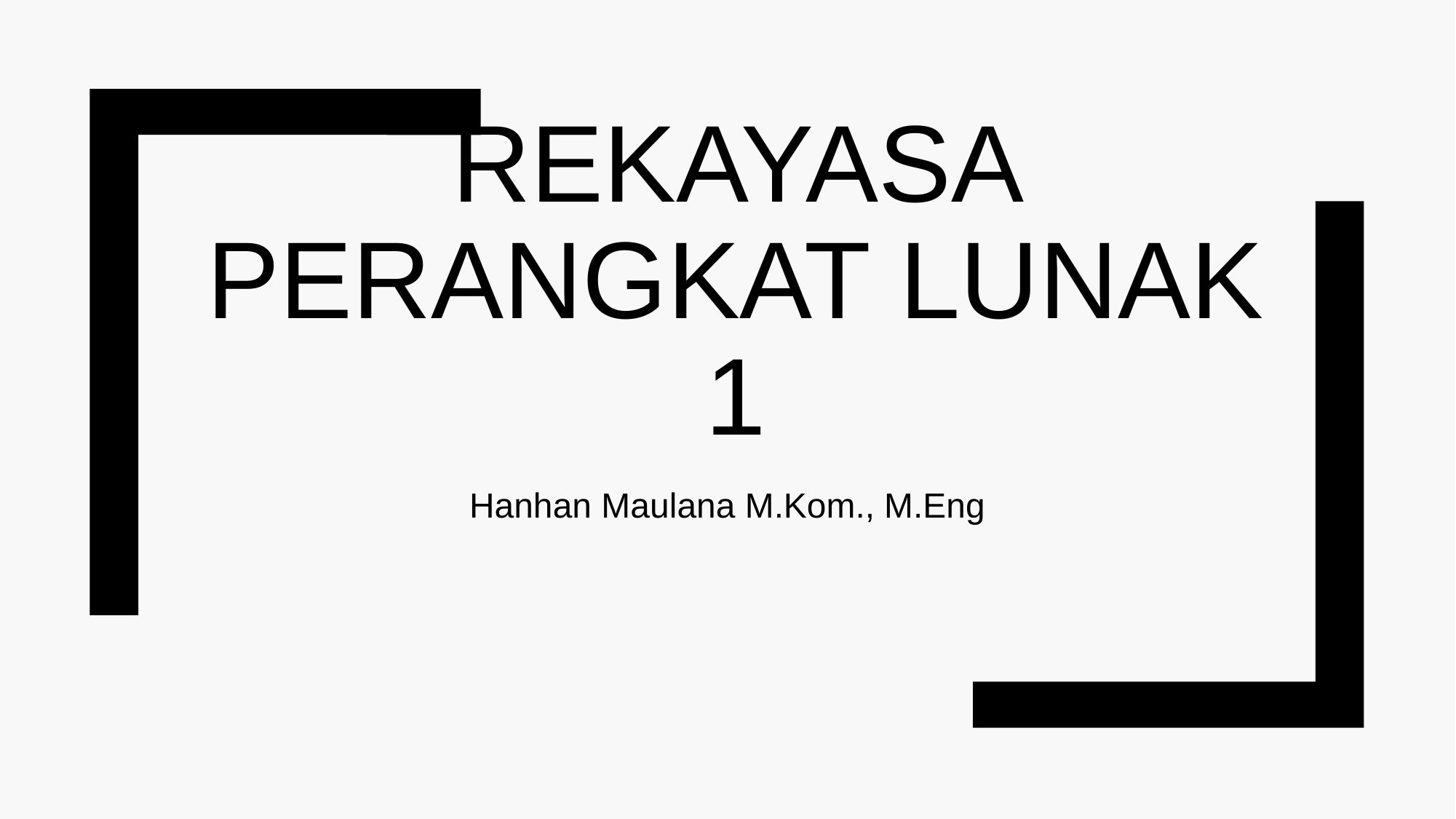

# REKAYASA Perangkat lunak 1
Hanhan Maulana M.Kom., M.Eng